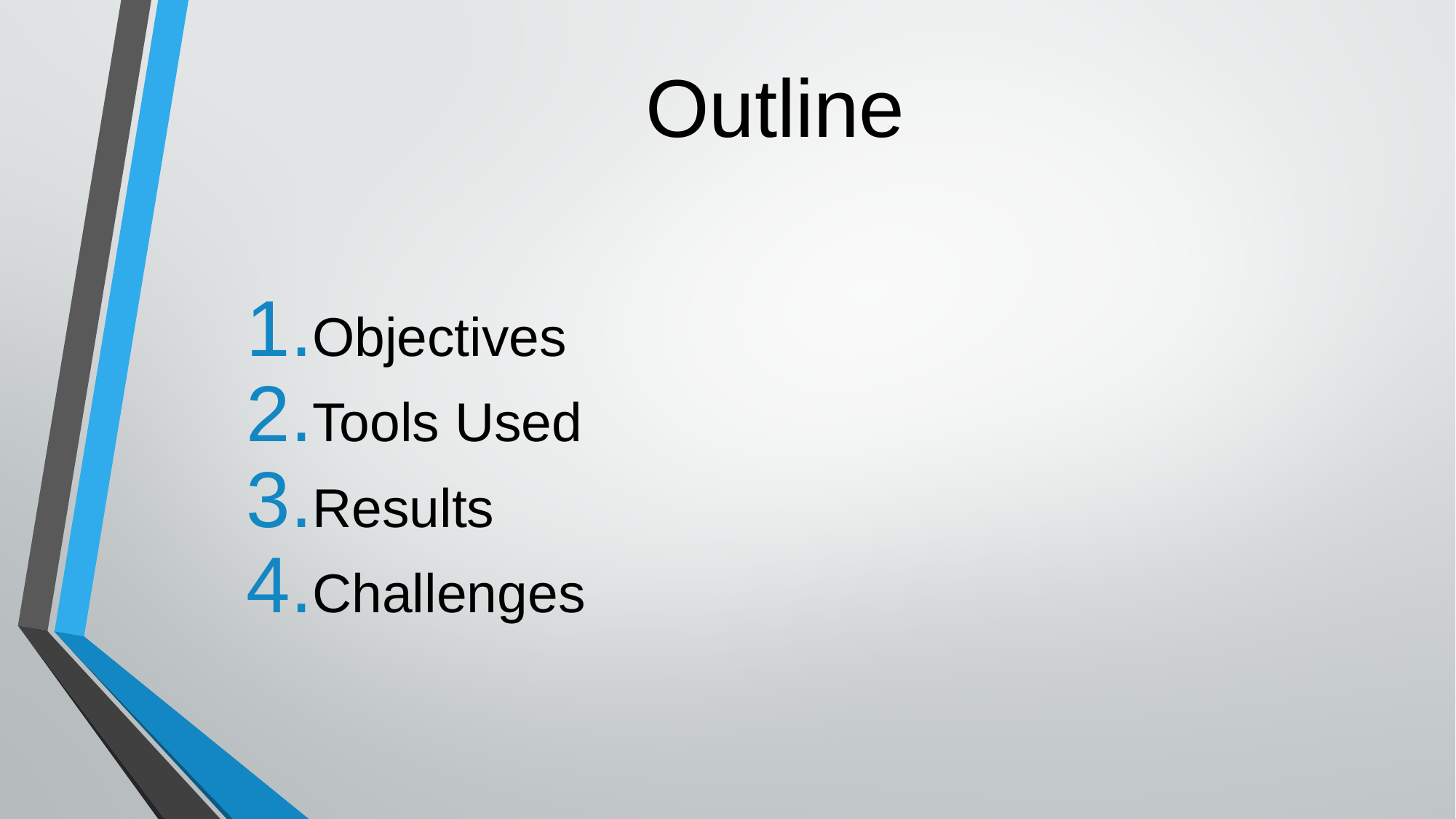

# Outline
Objectives
Tools Used
Results
Challenges